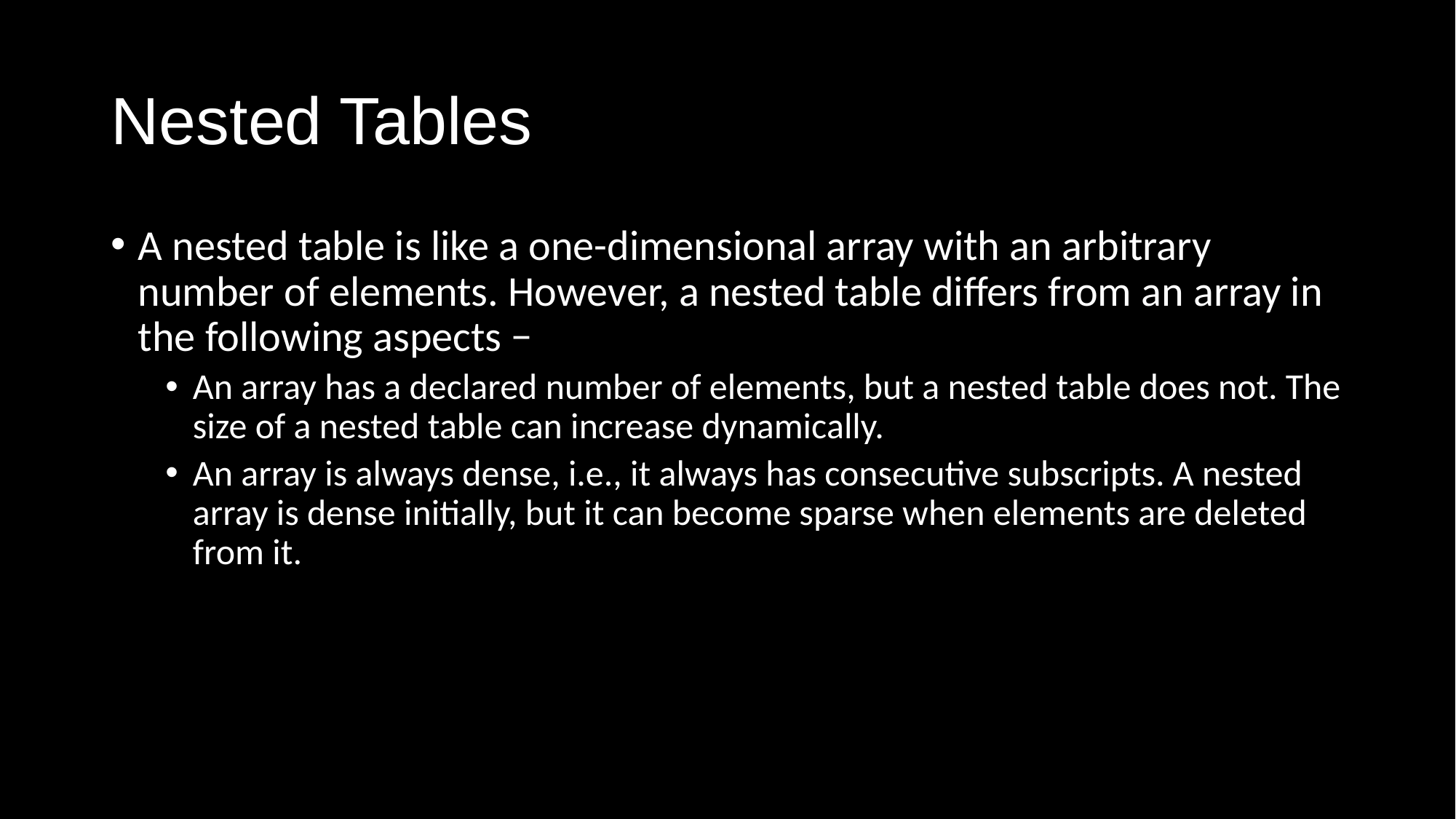

# Nested Tables
A nested table is like a one-dimensional array with an arbitrary number of elements. However, a nested table differs from an array in the following aspects −
An array has a declared number of elements, but a nested table does not. The size of a nested table can increase dynamically.
An array is always dense, i.e., it always has consecutive subscripts. A nested array is dense initially, but it can become sparse when elements are deleted from it.